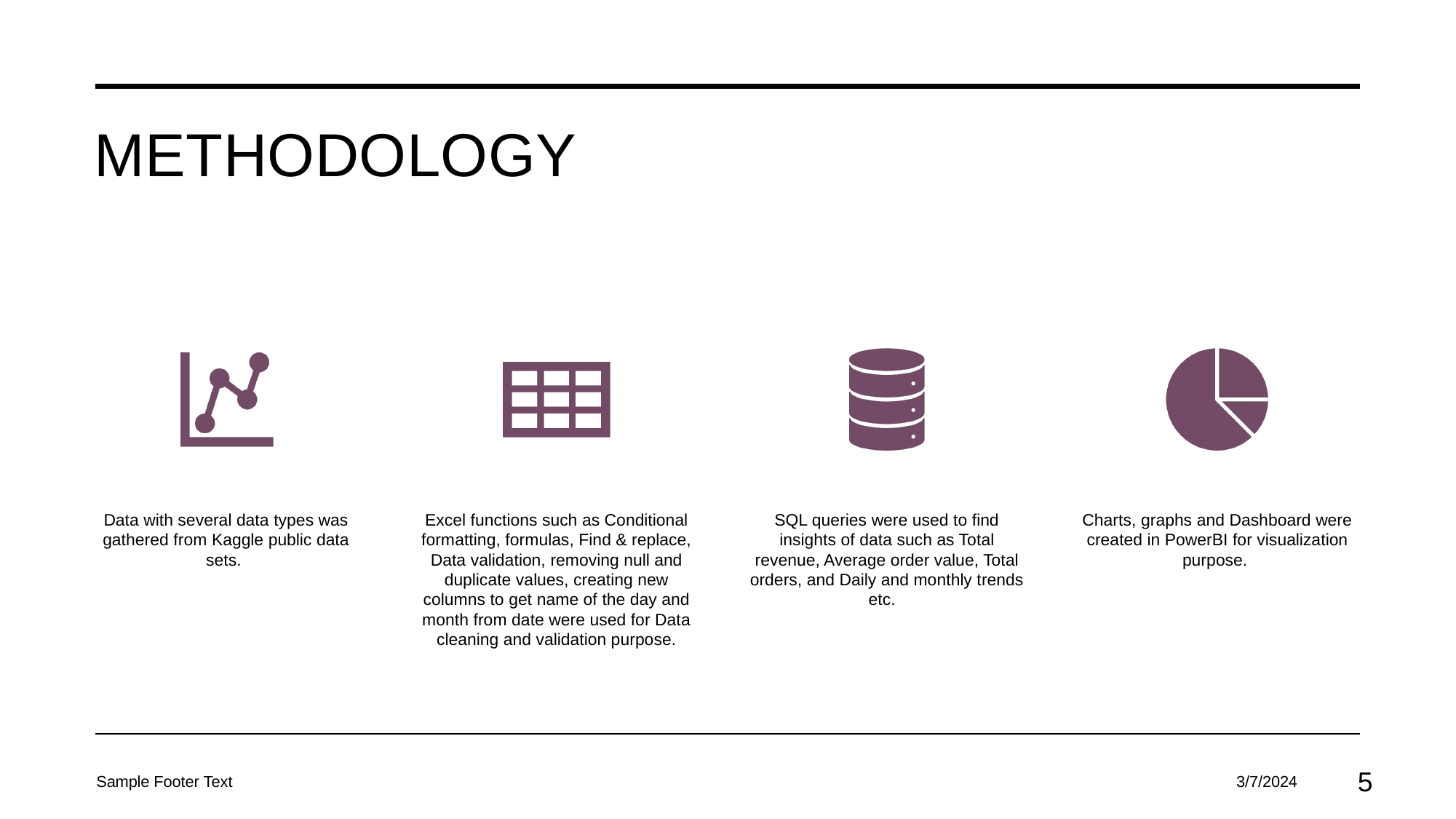

# Methodology
Data with several data types was gathered from Kaggle public data sets.
Excel functions such as Conditional formatting, formulas, Find & replace, Data validation, removing null and duplicate values, creating new columns to get name of the day and month from date were used for Data cleaning and validation purpose.
SQL queries were used to find insights of data such as Total revenue, Average order value, Total orders, and Daily and monthly trends etc.
Charts, graphs and Dashboard were created in PowerBI for visualization purpose.
Sample Footer Text
3/7/2024
5